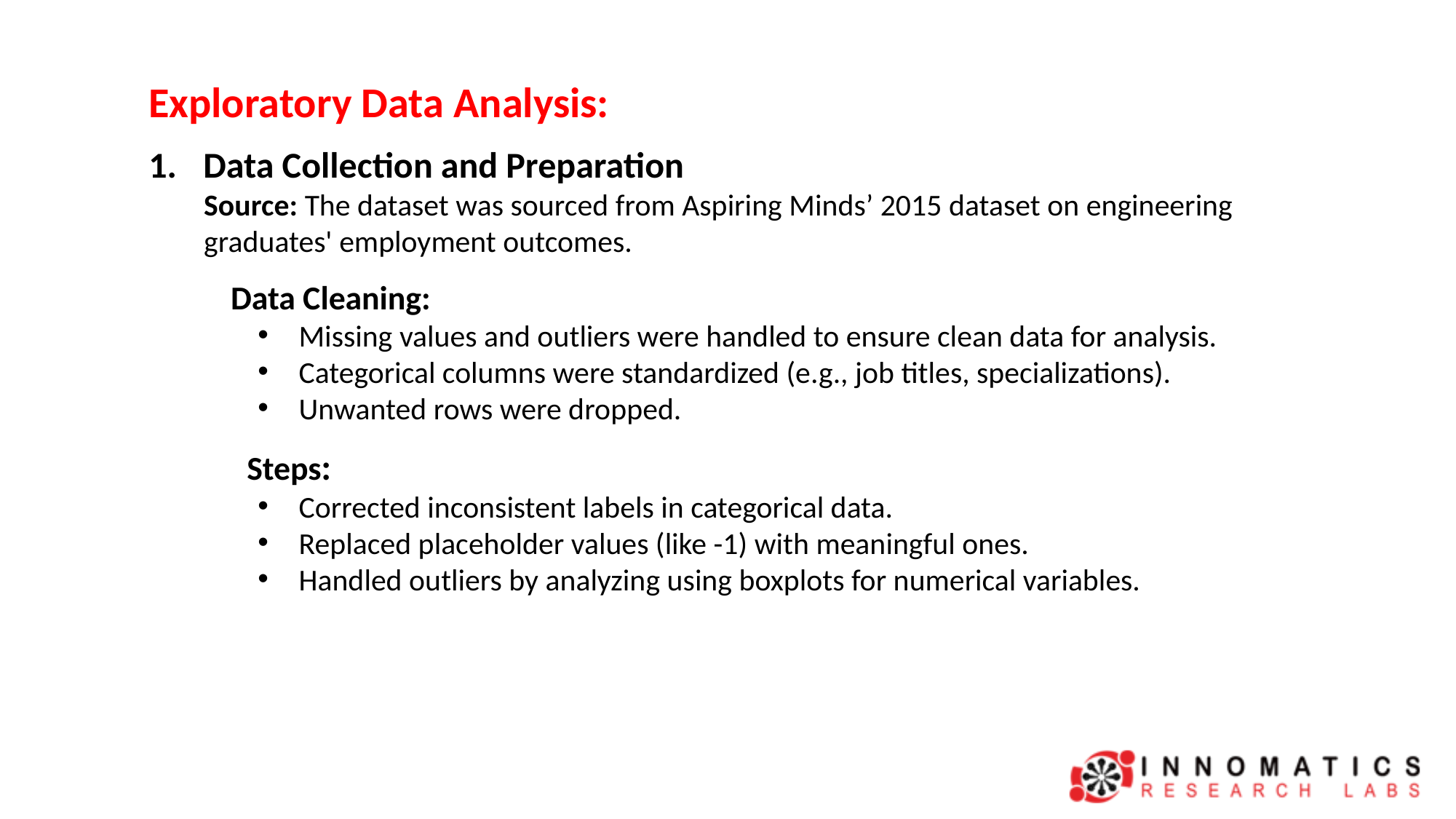

Exploratory Data Analysis:

Data Collection and Preparation
        Source: The dataset was sourced from Aspiring Minds’ 2015 dataset on engineering
        graduates' employment outcomes.

           Data Cleaning:
Missing values and outliers were handled to ensure clean data for analysis.
Categorical columns were standardized (e.g., job titles, specializations).
Unwanted rows were dropped.

            Steps:
Corrected inconsistent labels in categorical data.
Replaced placeholder values (like -1) with meaningful ones.
Handled outliers by analyzing using boxplots for numerical variables.